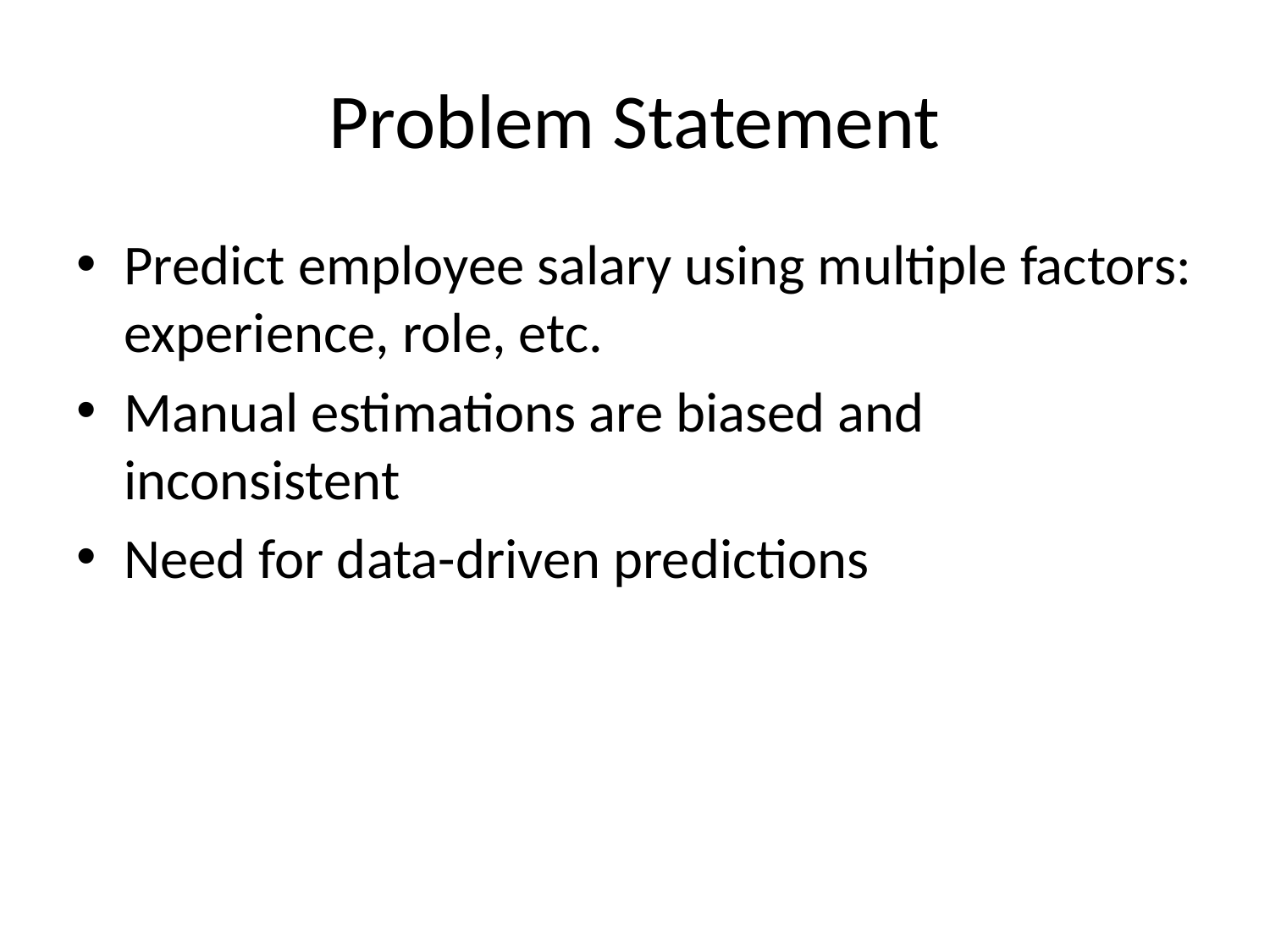

# Problem Statement
Predict employee salary using multiple factors: experience, role, etc.
Manual estimations are biased and inconsistent
Need for data-driven predictions